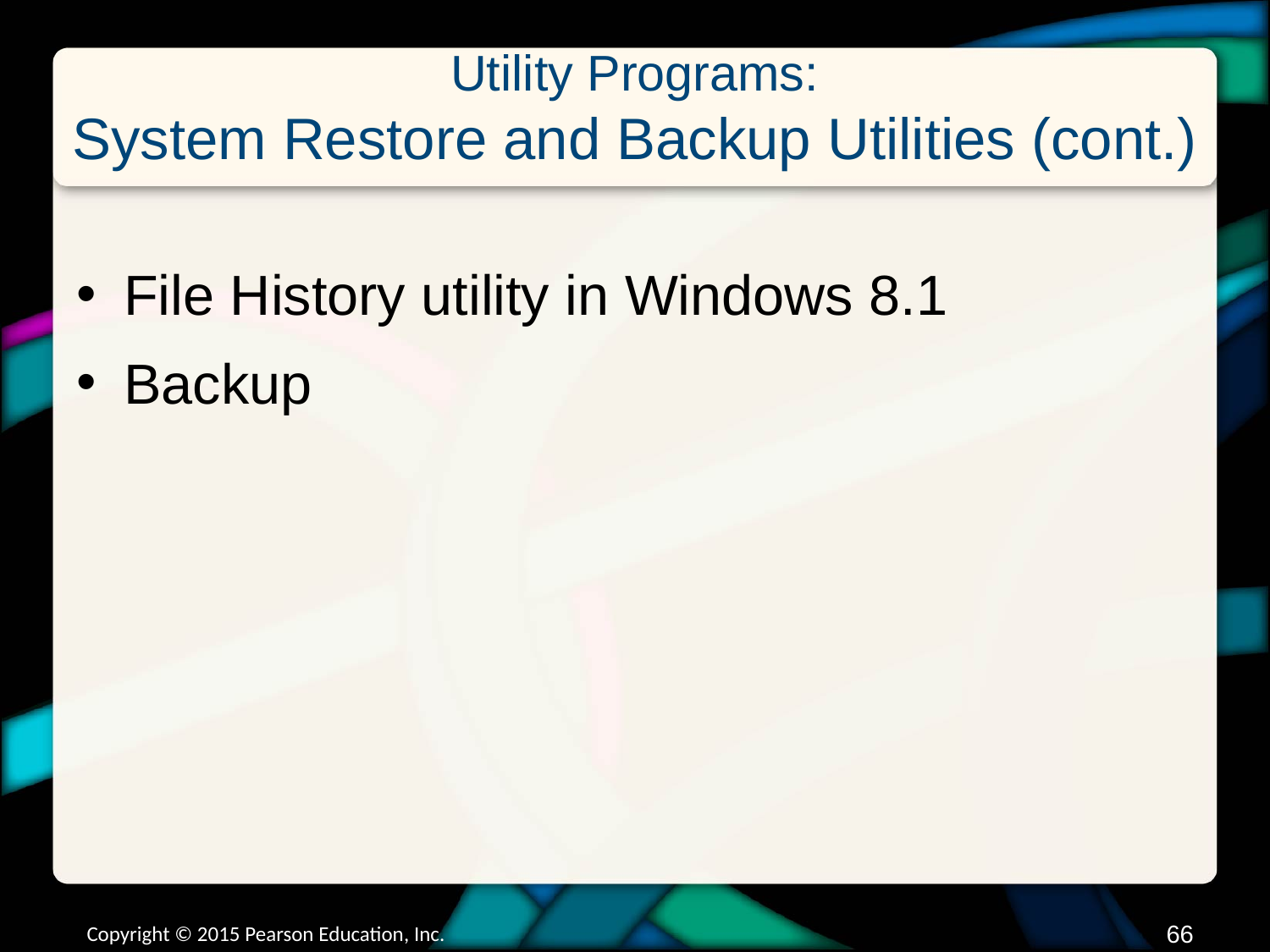

# Utility Programs: System Restore and Backup Utilities (cont.)
File History utility in Windows 8.1
Backup
Copyright © 2015 Pearson Education, Inc.
66